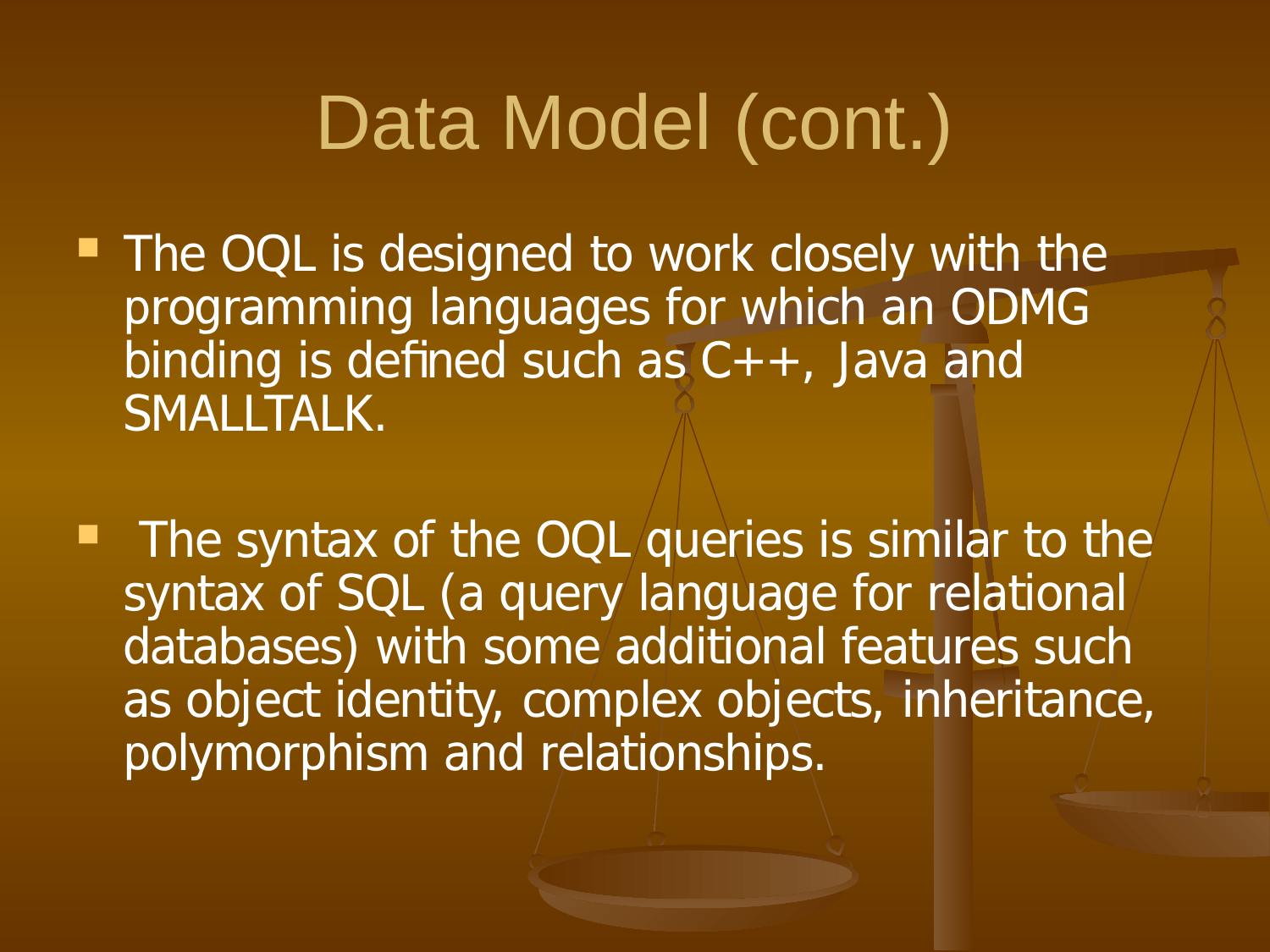

# Data Model (cont.)
The OQL is designed to work closely with the programming languages for which an ODMG binding is defined such as C++, Java and SMALLTALK.

 The syntax of the OQL queries is similar to the syntax of SQL (a query language for relational databases) with some additional features such as object identity, complex objects, inheritance, polymorphism and relationships.